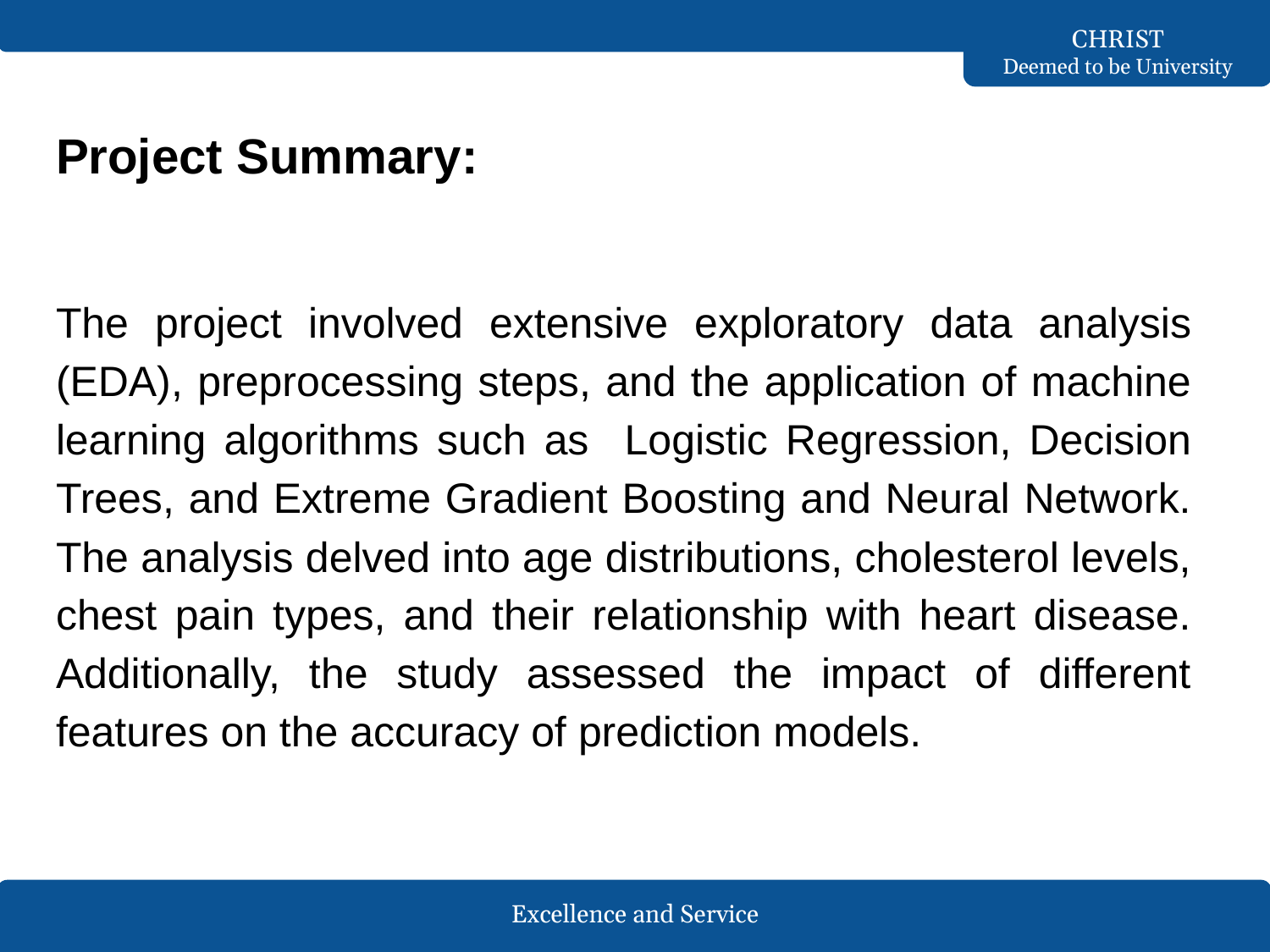

Project Summary:

The project involved extensive exploratory data analysis (EDA), preprocessing steps, and the application of machine learning algorithms such as  Logistic Regression, Decision Trees, and Extreme Gradient Boosting and Neural Network. The analysis delved into age distributions, cholesterol levels, chest pain types, and their relationship with heart disease. Additionally, the study assessed the impact of different features on the accuracy of prediction models.